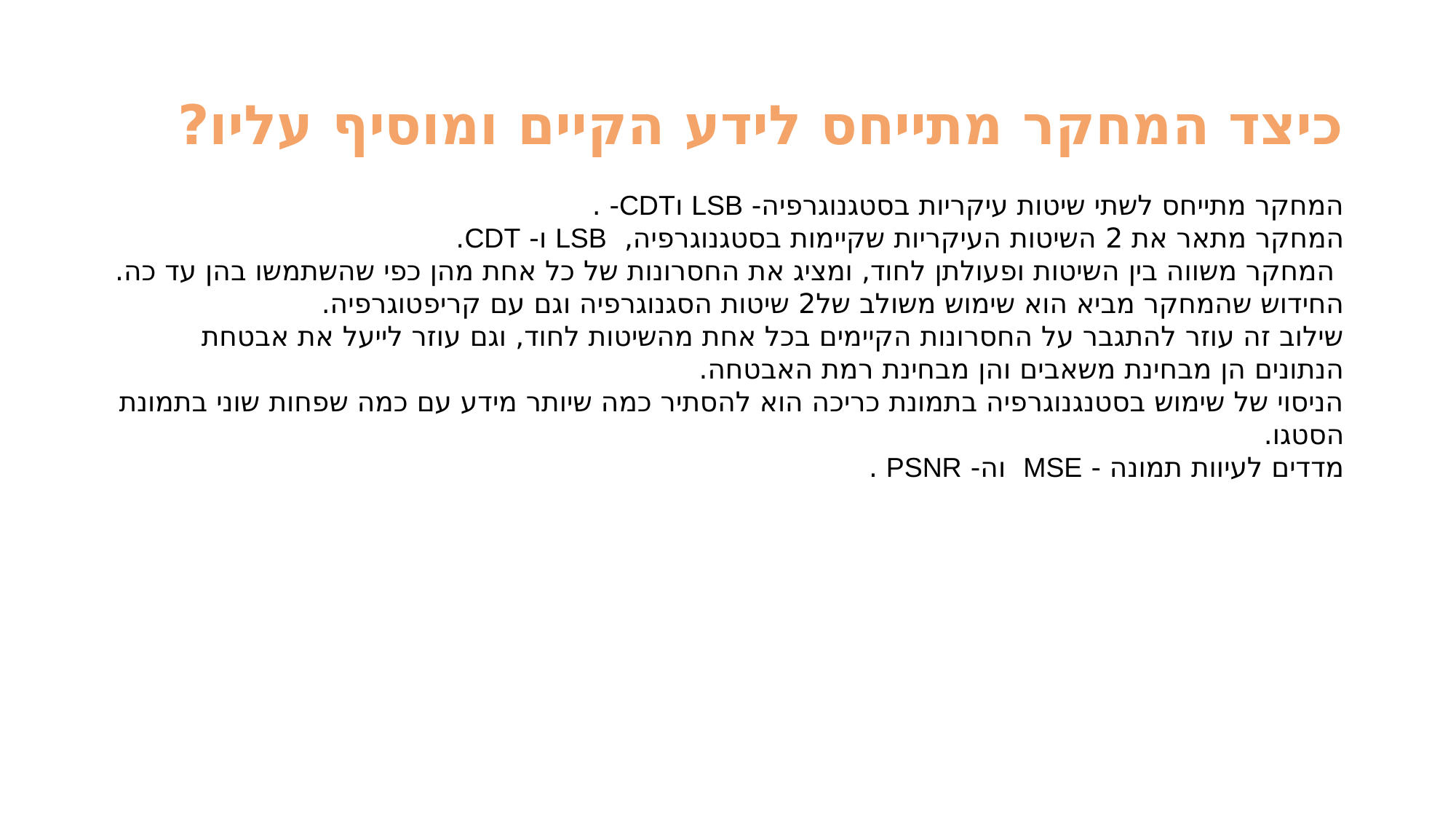

כיצד המחקר מתייחס לידע הקיים ומוסיף עליו?
המחקר מתייחס לשתי שיטות עיקריות בסטגנוגרפיה- LSB וCDT- .
המחקר מתאר את 2 השיטות העיקריות שקיימות בסטגנוגרפיה,  LSB ו- CDT.
 המחקר משווה בין השיטות ופעולתן לחוד, ומציג את החסרונות של כל אחת מהן כפי שהשתמשו בהן עד כה.
החידוש שהמחקר מביא הוא שימוש משולב של2 שיטות הסגנוגרפיה וגם עם קריפטוגרפיה.
שילוב זה עוזר להתגבר על החסרונות הקיימים בכל אחת מהשיטות לחוד, וגם עוזר לייעל את אבטחת הנתונים הן מבחינת משאבים והן מבחינת רמת האבטחה.
הניסוי של שימוש בסטנגנוגרפיה בתמונת כריכה הוא להסתיר כמה שיותר מידע עם כמה שפחות שוני בתמונת הסטגו.
מדדים לעיוות תמונה - MSE  וה- PSNR .